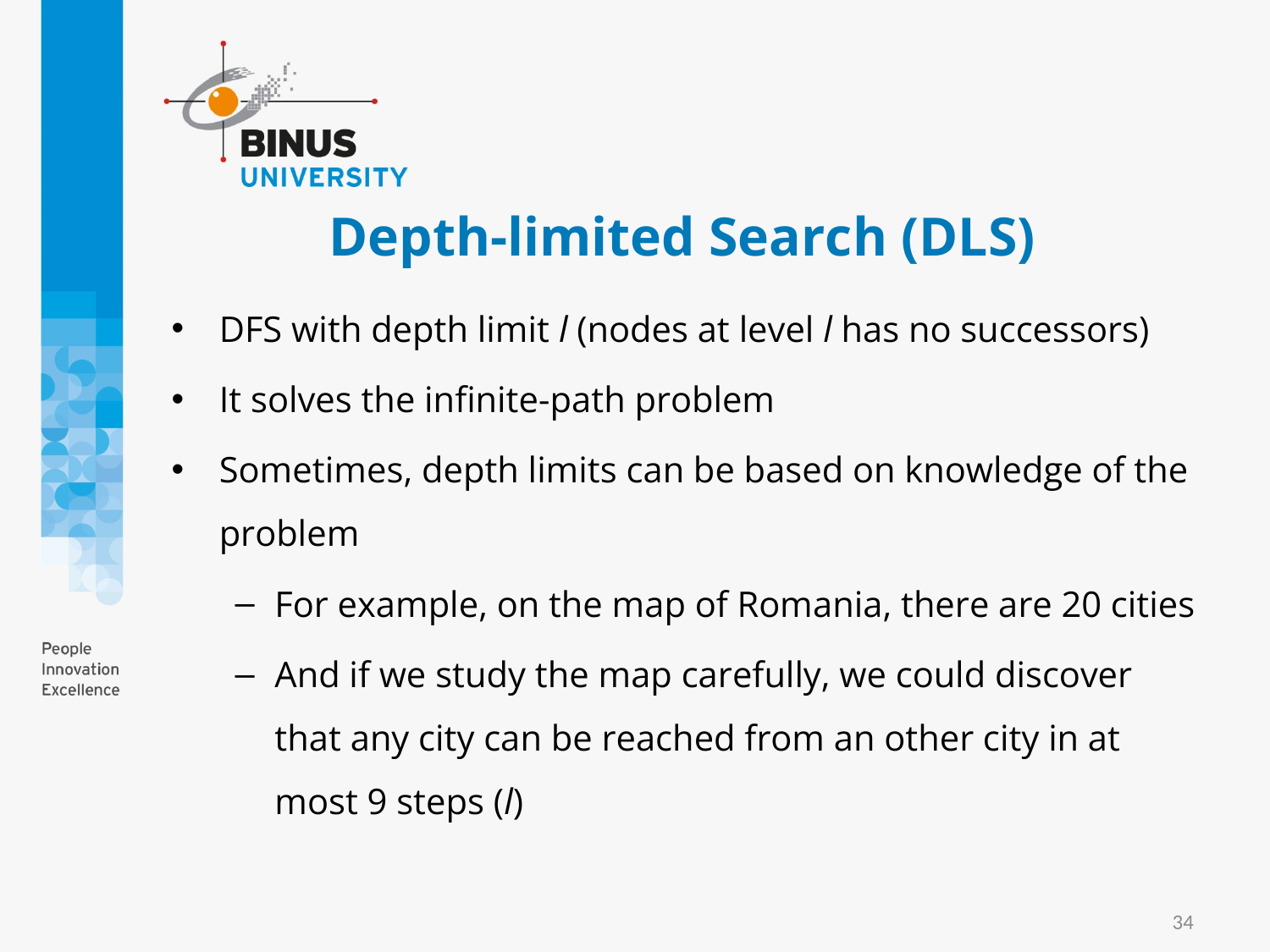

# Depth-limited Search (DLS)
DFS with depth limit l (nodes at level l has no successors)
It solves the infinite-path problem
Sometimes, depth limits can be based on knowledge of the problem
For example, on the map of Romania, there are 20 cities
And if we study the map carefully, we could discover that any city can be reached from an other city in at most 9 steps (l)
34